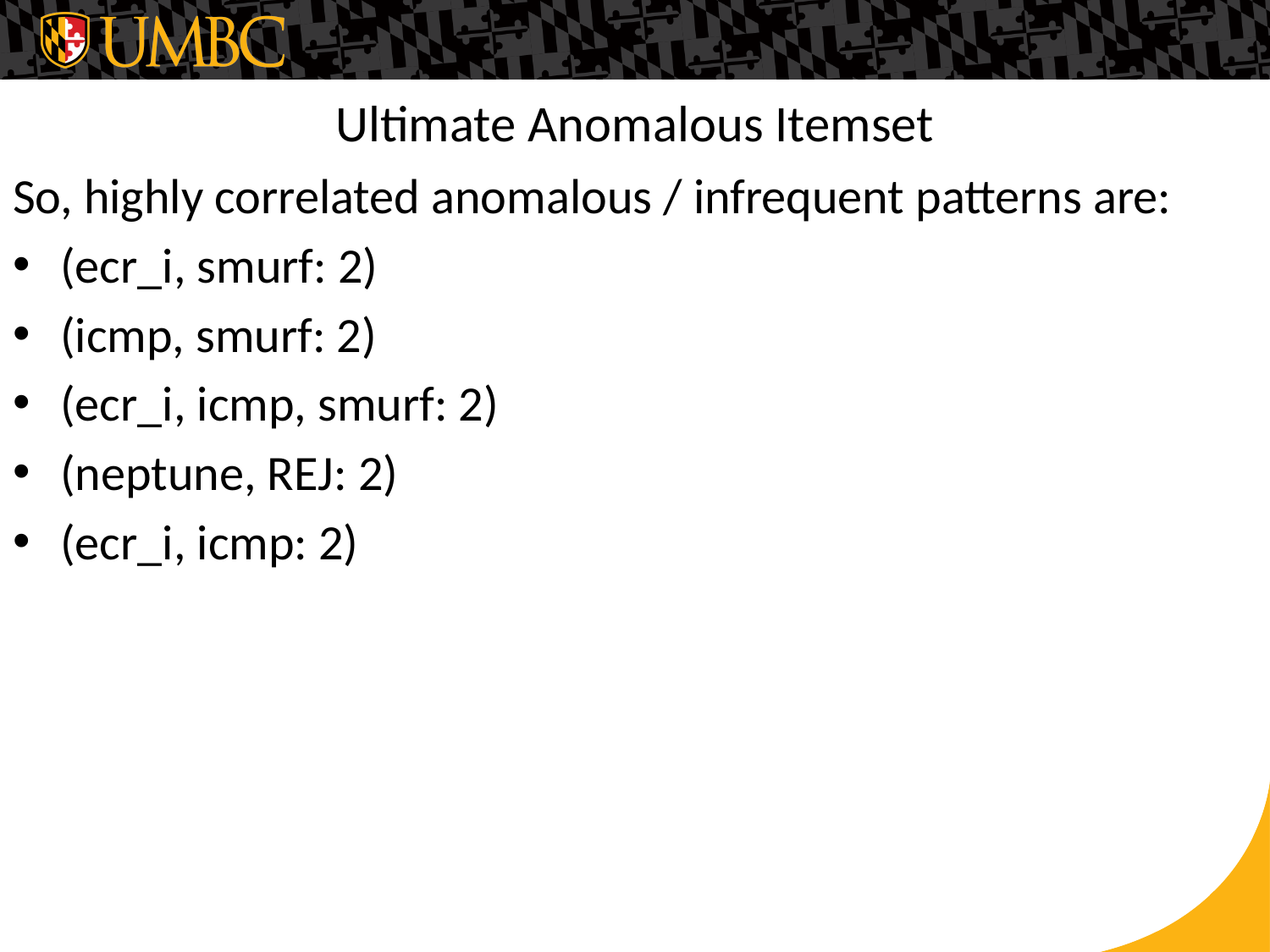

# Ultimate Anomalous Itemset
So, highly correlated anomalous / infrequent patterns are:
(ecr_i, smurf: 2)
(icmp, smurf: 2)
(ecr_i, icmp, smurf: 2)
(neptune, REJ: 2)
(ecr_i, icmp: 2)